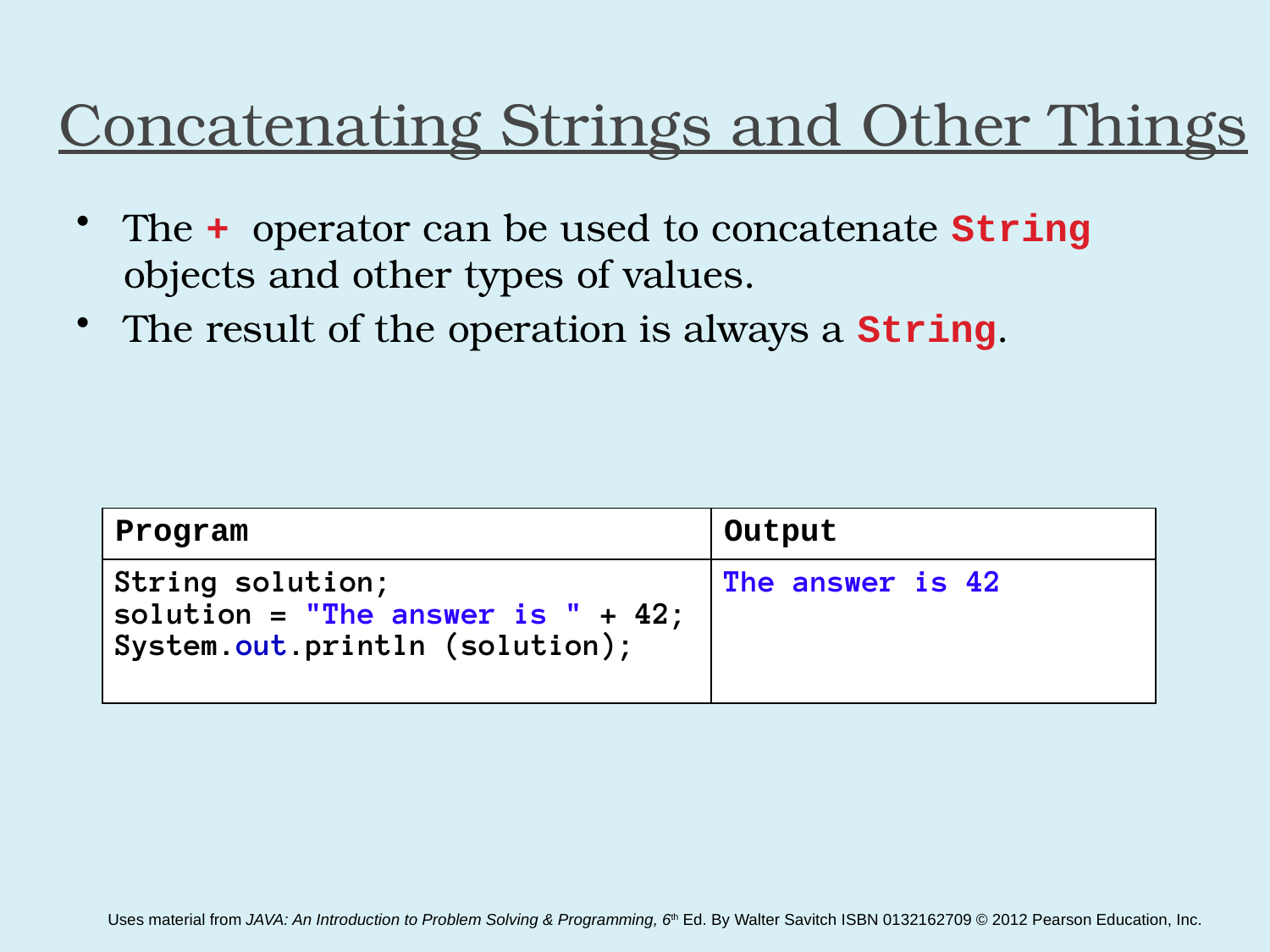

# Concatenating Strings and Other Things
The + operator can be used to concatenate String objects and other types of values.
The result of the operation is always a String.

| Program | Output |
| --- | --- |
| String solution; solution = "The answer is " + 42; System.out.println (solution); | The answer is 42 |